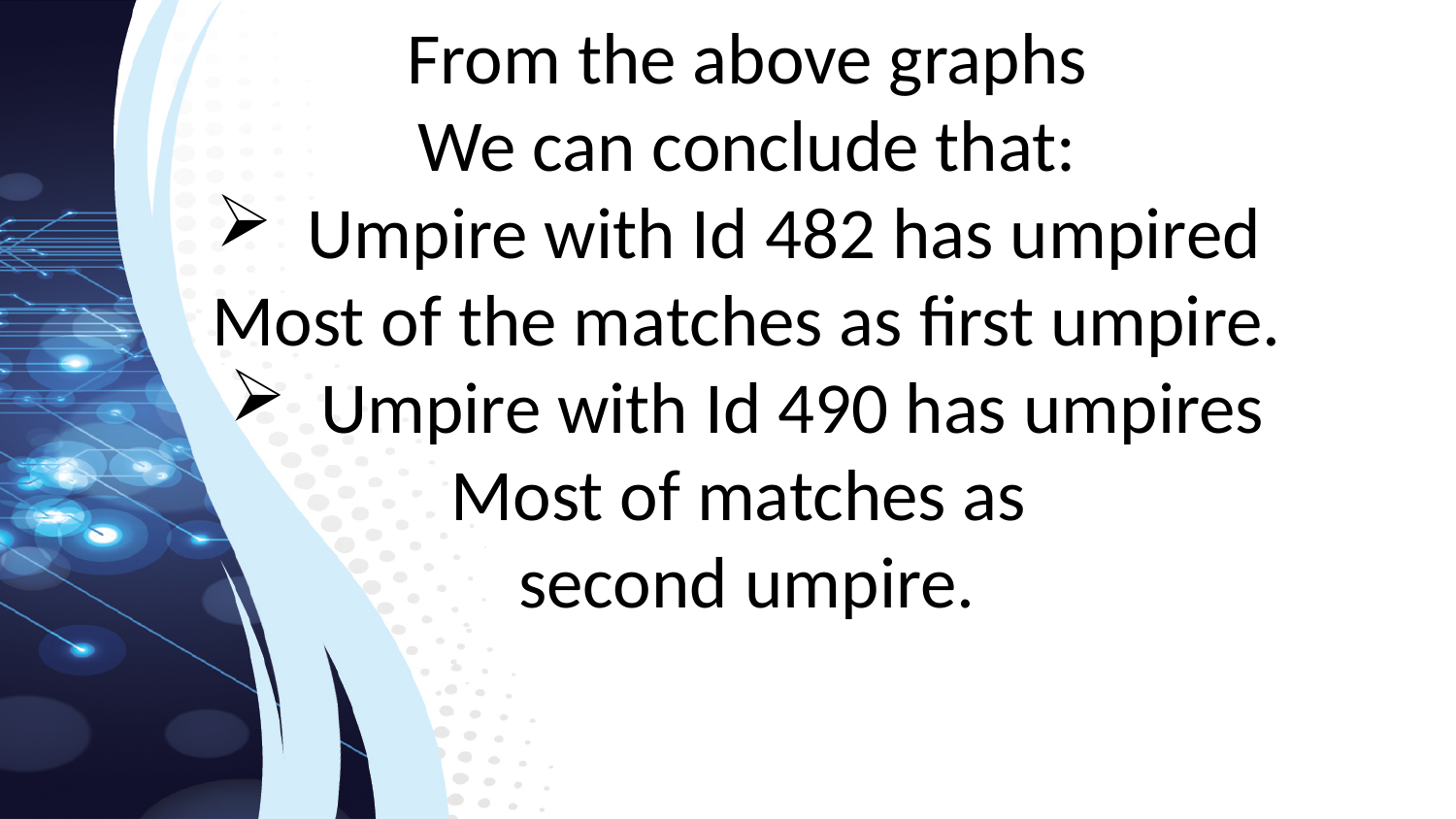

From the above graphs
We can conclude that:
Umpire with Id 482 has umpired
Most of the matches as first umpire.
Umpire with Id 490 has umpires
Most of matches as
second umpire.